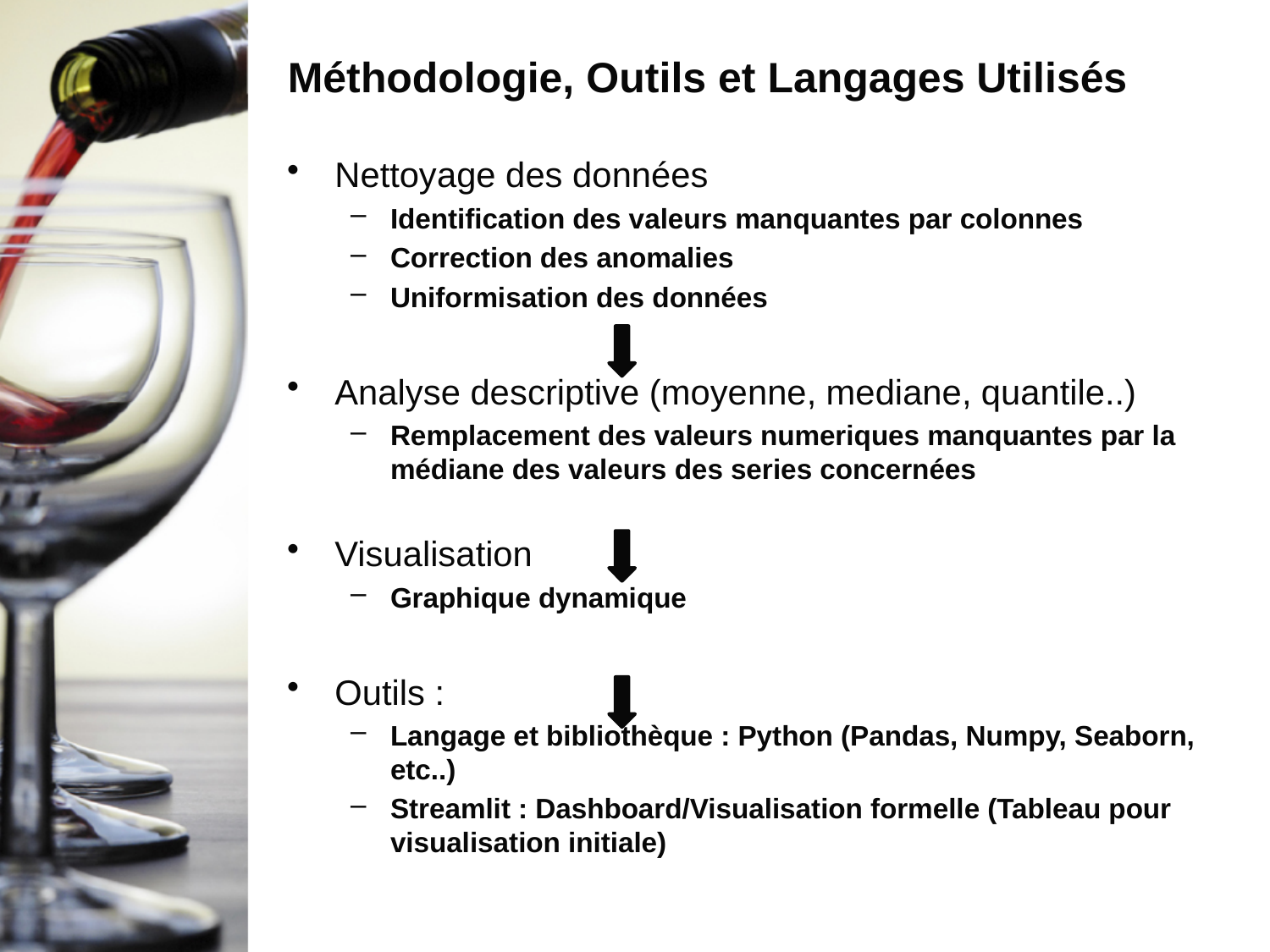

# Méthodologie, Outils et Langages Utilisés
Nettoyage des données
Identification des valeurs manquantes par colonnes
Correction des anomalies
Uniformisation des données

Analyse descriptive (moyenne, mediane, quantile..)
Remplacement des valeurs numeriques manquantes par la médiane des valeurs des series concernées

Visualisation
Graphique dynamique

Outils :
Langage et bibliothèque : Python (Pandas, Numpy, Seaborn, etc..)
Streamlit : Dashboard/Visualisation formelle (Tableau pour visualisation initiale)